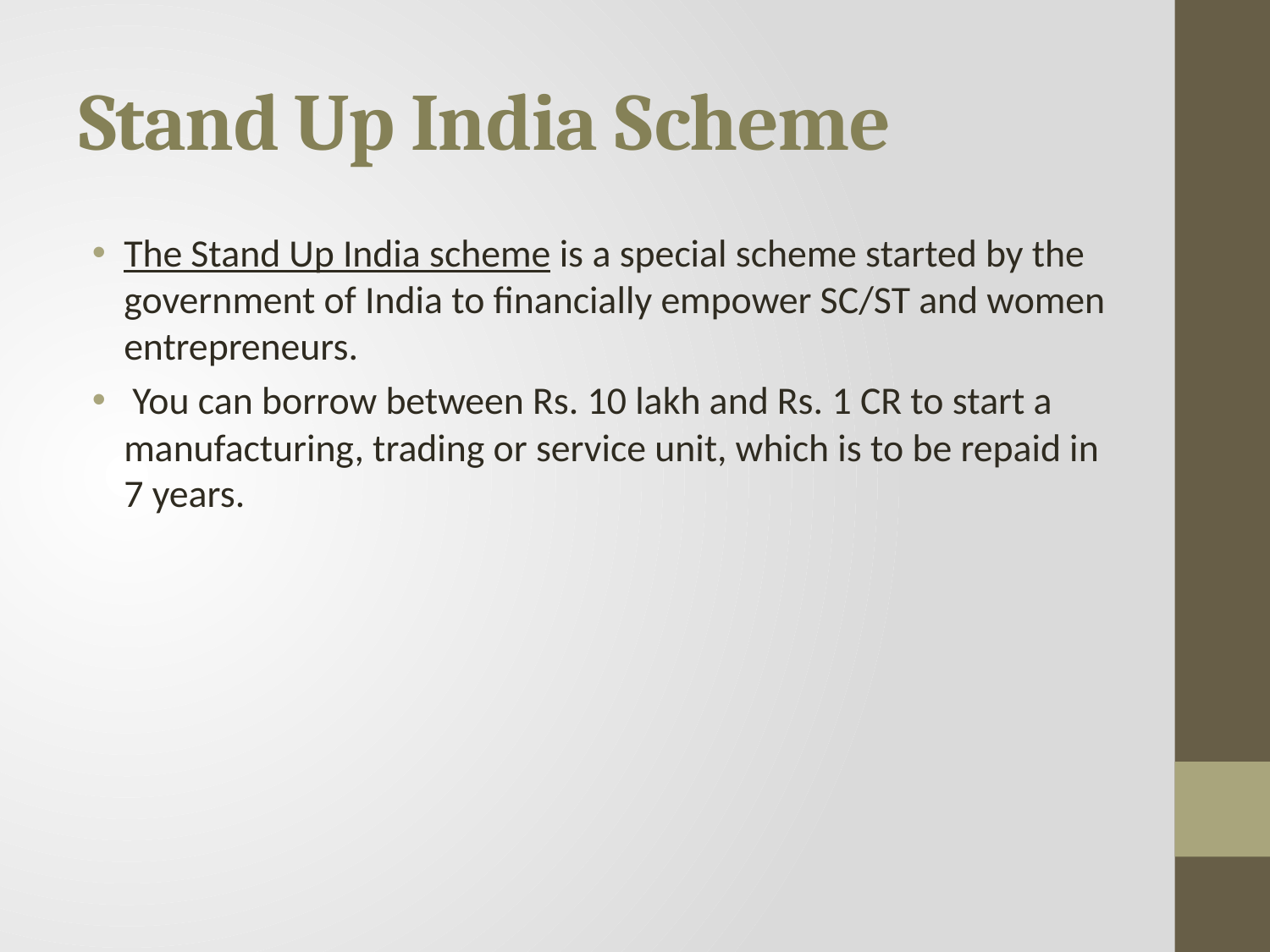

# Stand Up India Scheme
The Stand Up India scheme is a special scheme started by the government of India to financially empower SC/ST and women entrepreneurs.
 You can borrow between Rs. 10 lakh and Rs. 1 CR to start a manufacturing, trading or service unit, which is to be repaid in 7 years.